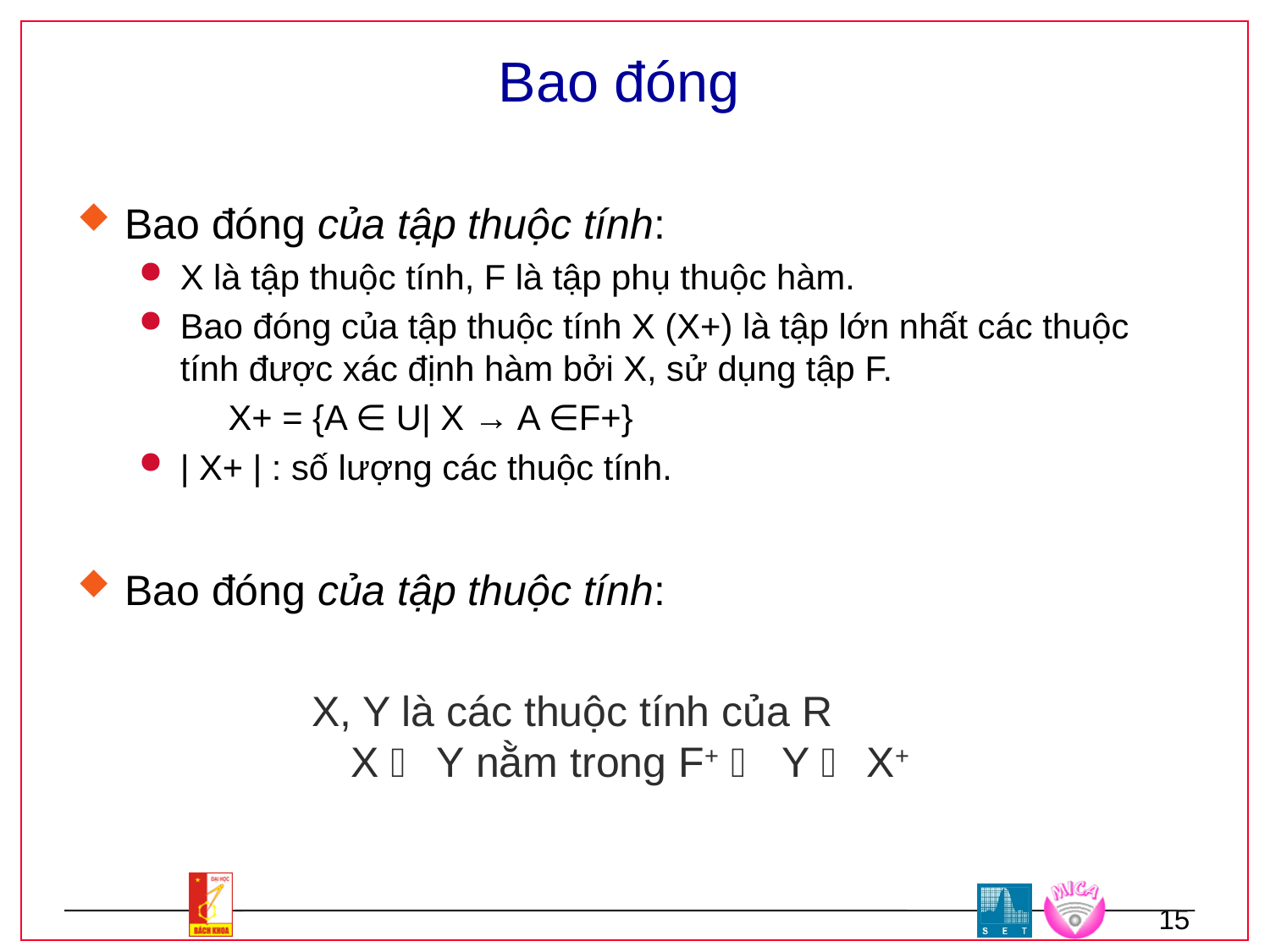

Bao đóng
Bao đóng của tập thuộc tính:
X là tập thuộc tính, F là tập phụ thuộc hàm.
Bao đóng của tập thuộc tính X (X+) là tập lớn nhất các thuộc tính được xác định hàm bởi X, sử dụng tập F.
         X+ = {A ∈ U| X → A ∈F+}
| X+ | : số lượng các thuộc tính.

Bao đóng của tập thuộc tính:

# X, Y là các thuộc tính của R X → Y nằm trong F+ ⇔ Y ⊆ X+
15